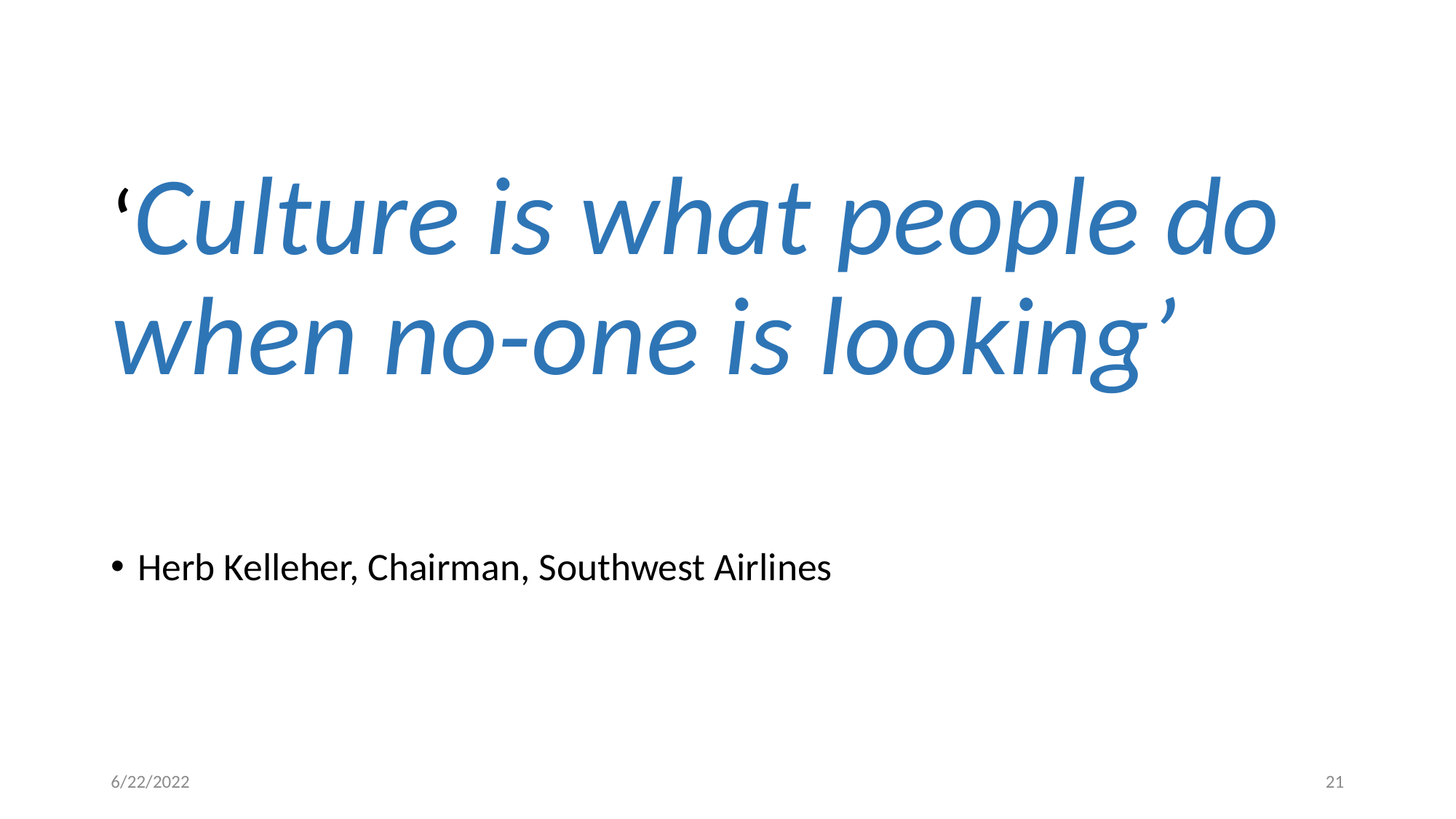

‘Culture is what people do when no-one is looking’

Herb Kelleher, Chairman, Southwest Airlines
6/22/2022
21